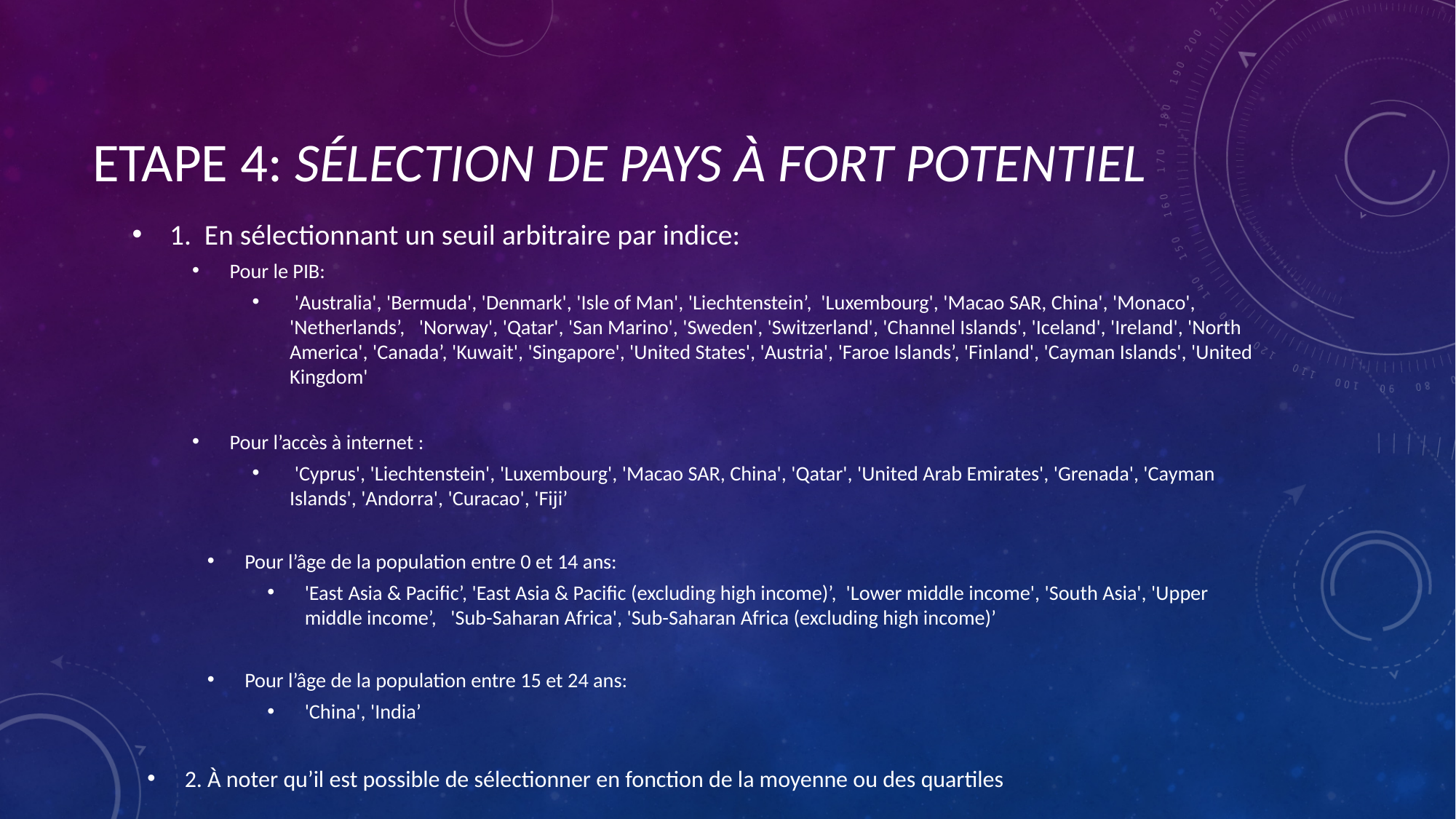

# Etape 4: Sélection de pays À fort potentiel
1.  En sélectionnant un seuil arbitraire par indice:
Pour le PIB:
 'Australia', 'Bermuda', 'Denmark', 'Isle of Man', 'Liechtenstein’,  'Luxembourg', 'Macao SAR, China', 'Monaco', 'Netherlands’,   'Norway', 'Qatar', 'San Marino', 'Sweden', 'Switzerland', 'Channel Islands', 'Iceland', 'Ireland', 'North America', 'Canada’, 'Kuwait', 'Singapore', 'United States', 'Austria', 'Faroe Islands’, 'Finland', 'Cayman Islands', 'United Kingdom'

Pour l’accès à internet :
 'Cyprus', 'Liechtenstein', 'Luxembourg', 'Macao SAR, China', 'Qatar', 'United Arab Emirates', 'Grenada', 'Cayman Islands', 'Andorra', 'Curacao', 'Fiji’

Pour l’âge de la population entre 0 et 14 ans:
'East Asia & Pacific’, 'East Asia & Pacific (excluding high income)’,  'Lower middle income', 'South Asia', 'Upper middle income’,   'Sub-Saharan Africa', 'Sub-Saharan Africa (excluding high income)’

Pour l’âge de la population entre 15 et 24 ans:
'China', 'India’

2. À noter qu’il est possible de sélectionner en fonction de la moyenne ou des quartiles